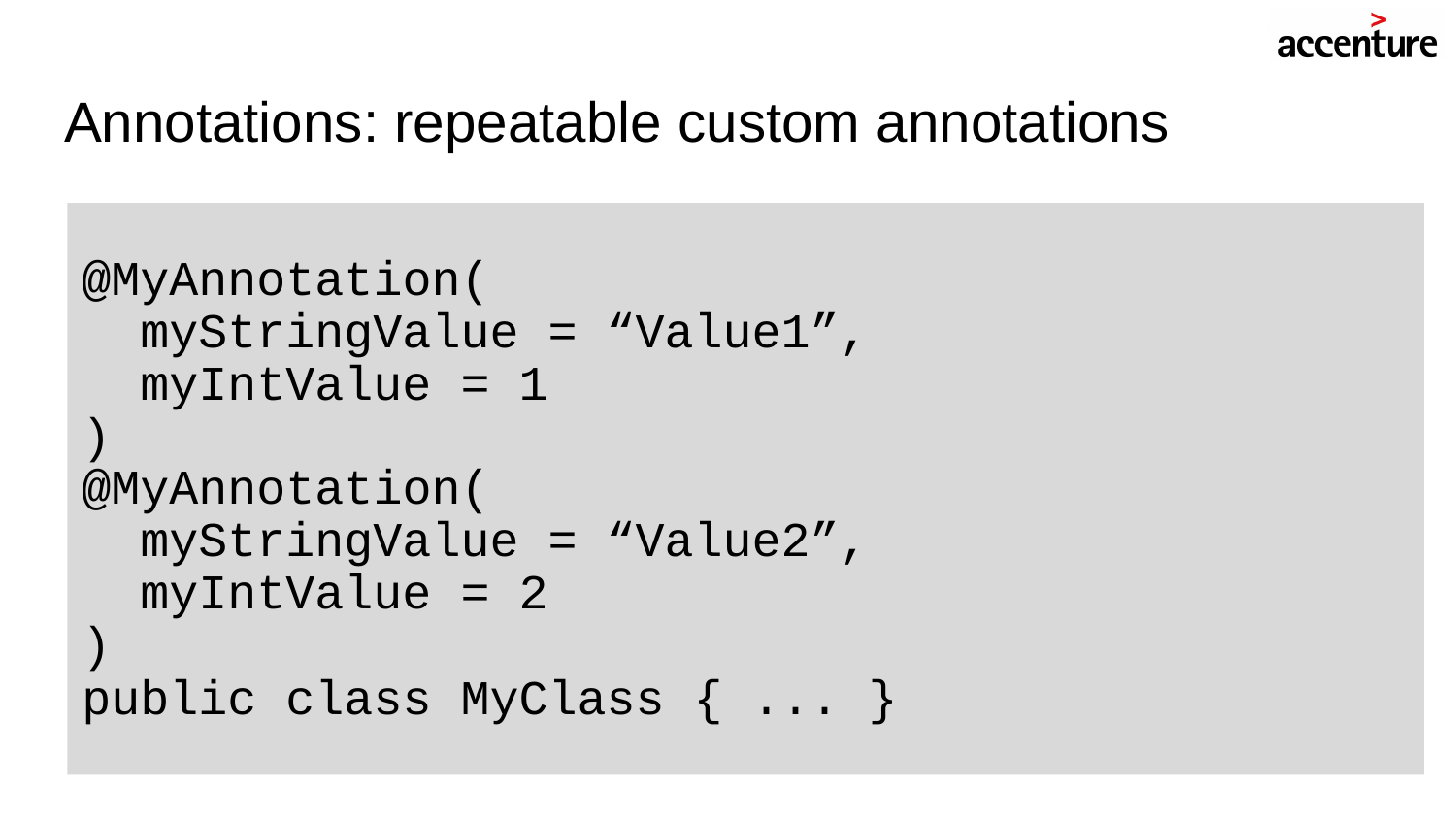

# Annotations: repeatable custom annotations
@MyAnnotation(
  myStringValue = “Value1”,
  myIntValue = 1
)
@MyAnnotation(
  myStringValue = “Value2”,
  myIntValue = 2
)
public class MyClass { ... }